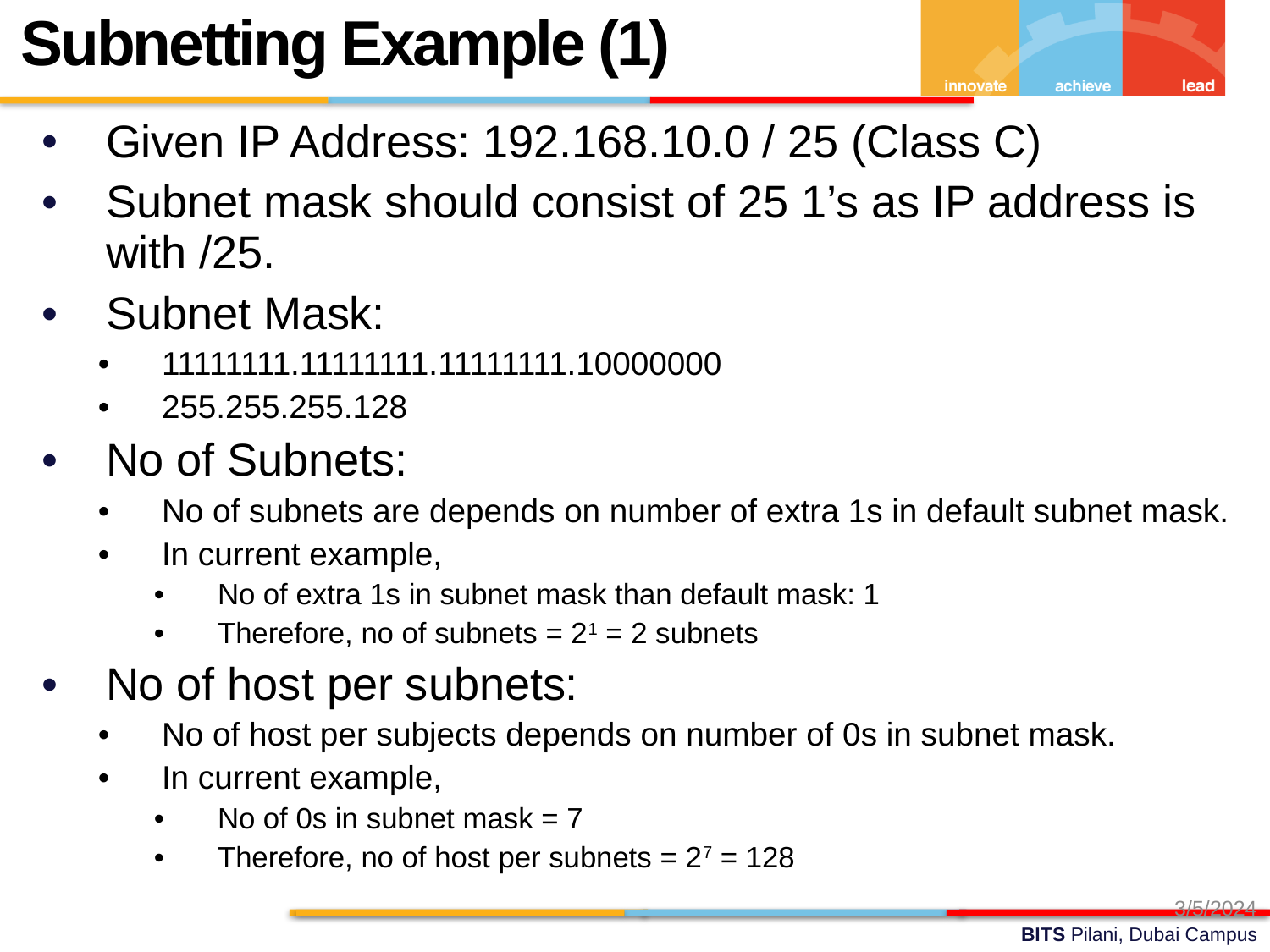

3
Subnetting Example (1)
Given IP Address: 192.168.10.0 / 25 (Class C)
Subnet mask should consist of 25 1’s as IP address is with /25.
Subnet Mask:
11111111.11111111.11111111.10000000
255.255.255.128
No of Subnets:
No of subnets are depends on number of extra 1s in default subnet mask.
In current example,
No of extra 1s in subnet mask than default mask: 1
Therefore, no of subnets = 21 = 2 subnets
No of host per subnets:
No of host per subjects depends on number of 0s in subnet mask.
In current example,
No of 0s in subnet mask = 7
Therefore, no of host per subnets = 27 = 128

3/5/2024